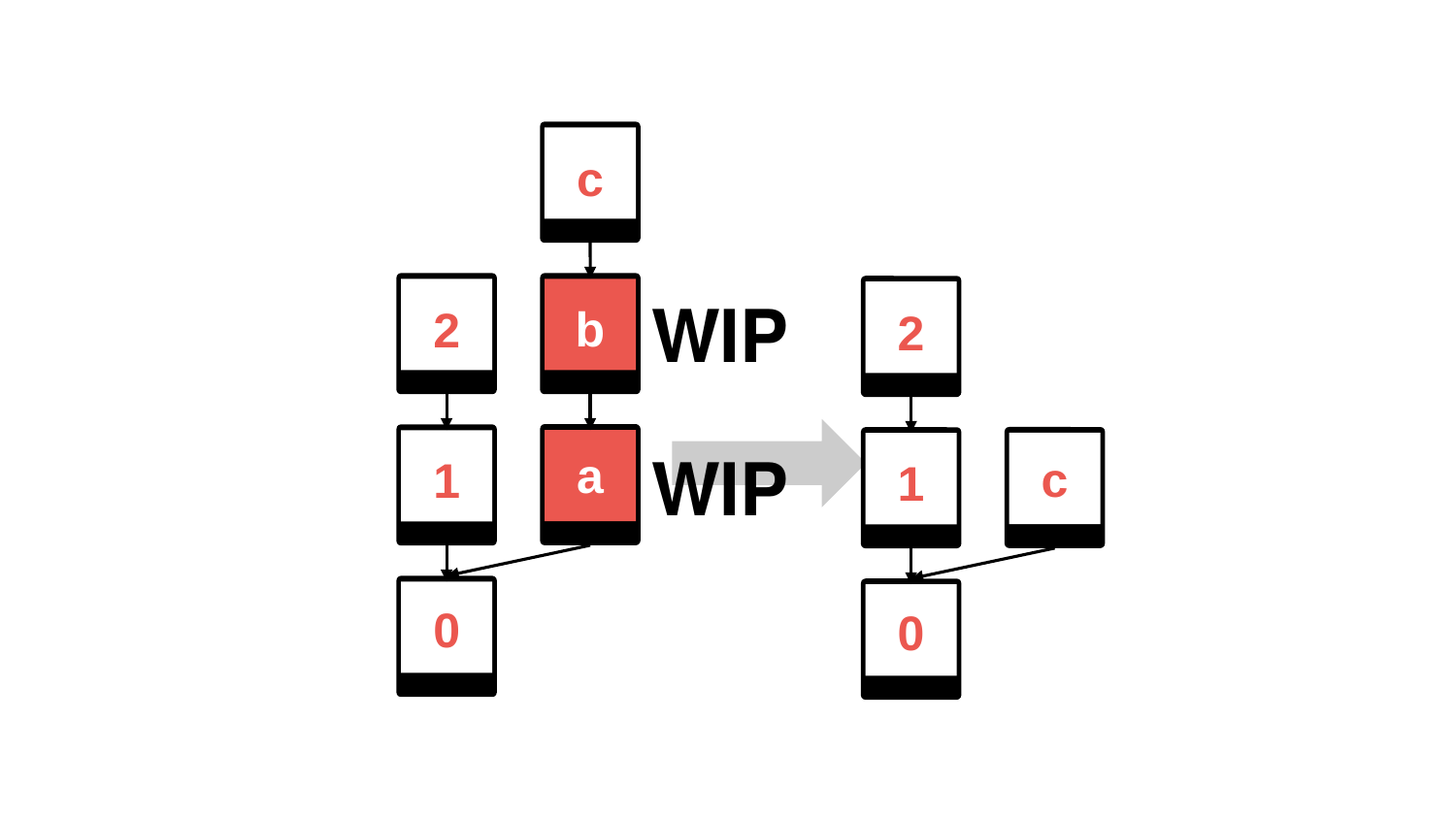

c

b
2
2
WIP

a
c
1
1
WIP

0
0